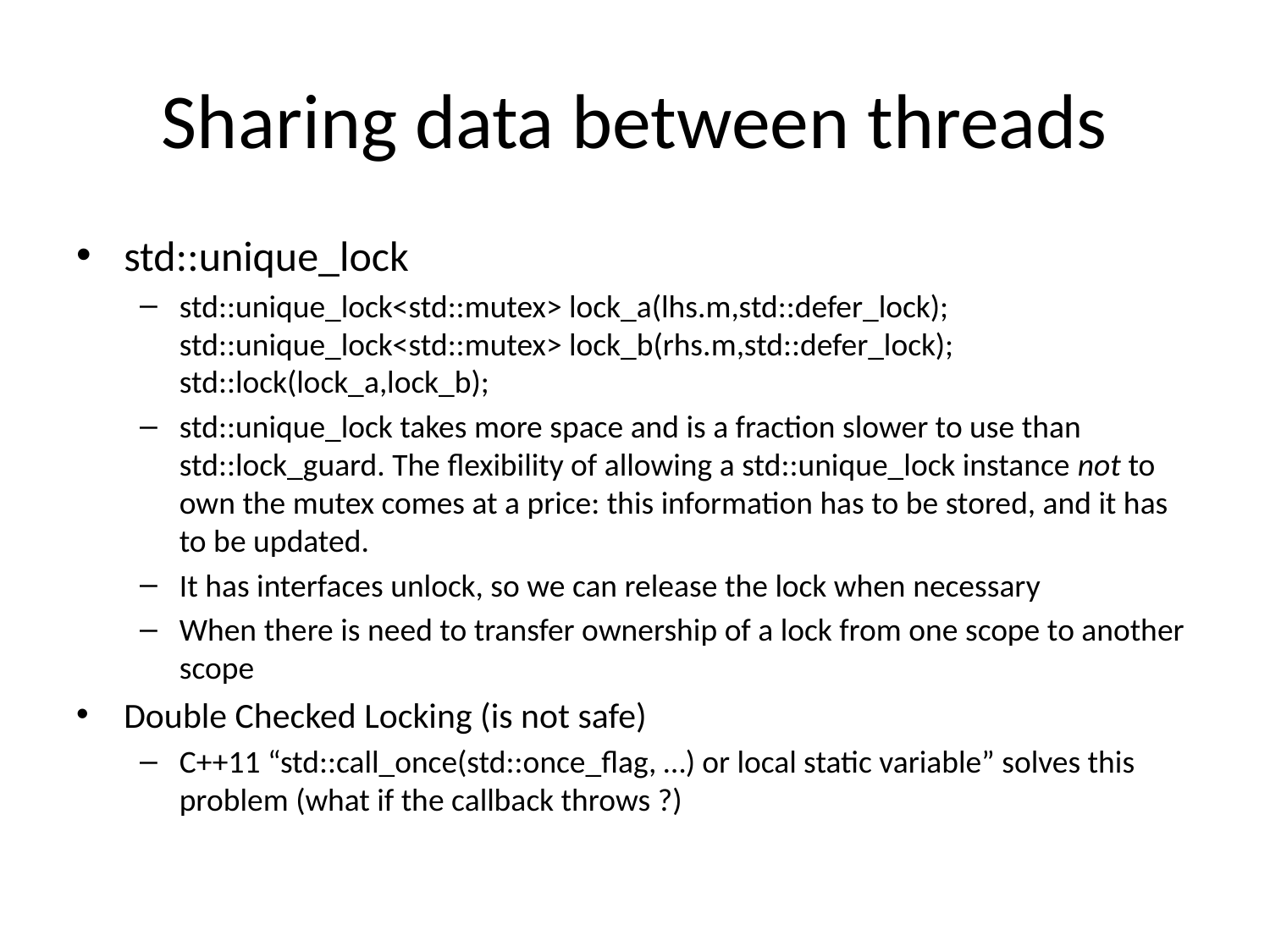

# Sharing data between threads
std::unique_lock
std::unique_lock<std::mutex> lock_a(lhs.m,std::defer_lock); std::unique_lock<std::mutex> lock_b(rhs.m,std::defer_lock); std::lock(lock_a,lock_b);
std::unique_lock takes more space and is a fraction slower to use than std::lock_guard. The flexibility of allowing a std::unique_lock instance not to own the mutex comes at a price: this information has to be stored, and it has to be updated.
It has interfaces unlock, so we can release the lock when necessary
When there is need to transfer ownership of a lock from one scope to another scope
Double Checked Locking (is not safe)
C++11 “std::call_once(std::once_flag, …) or local static variable” solves this problem (what if the callback throws ?)